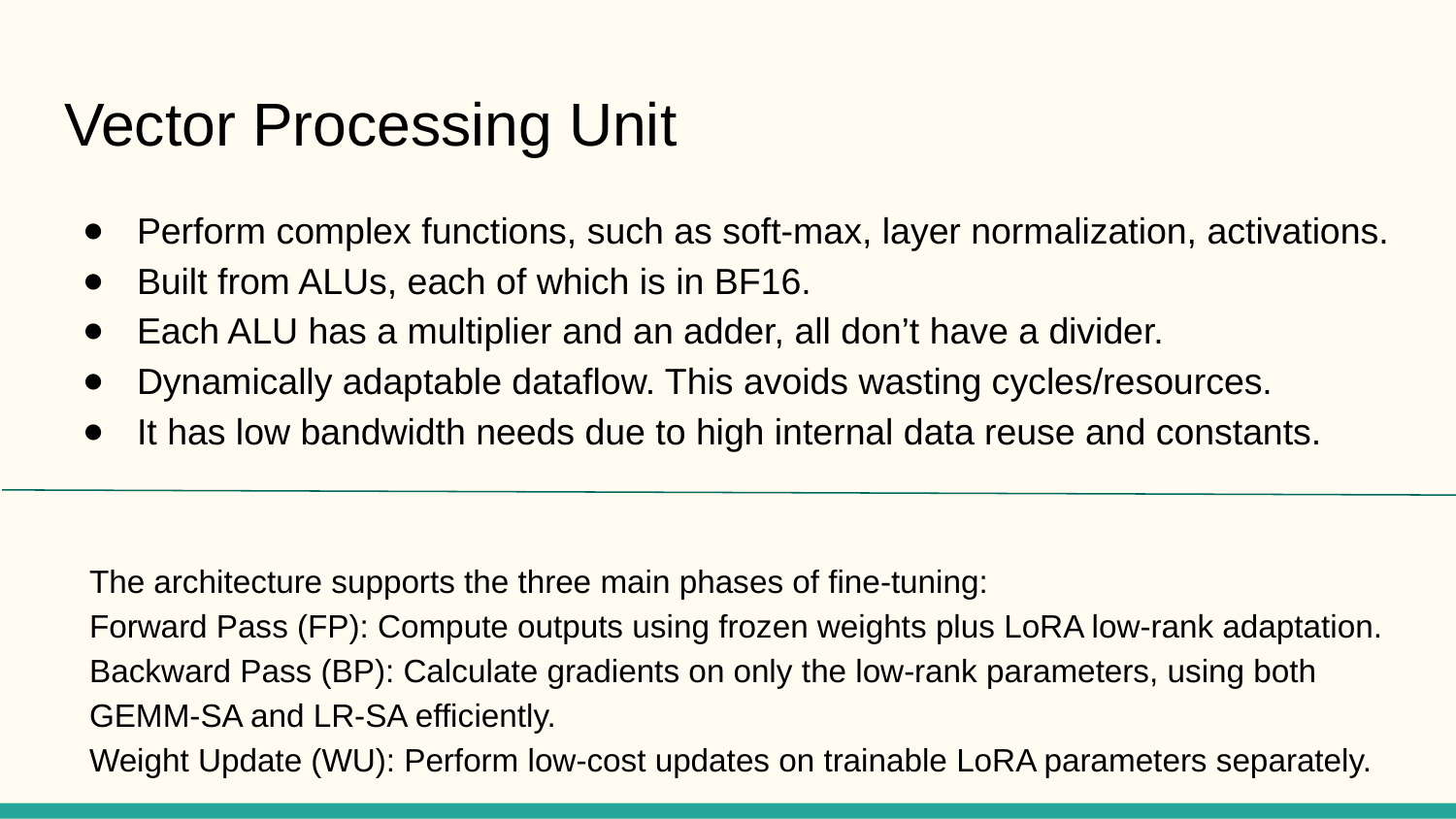

# Vector Processing Unit
Perform complex functions, such as soft-max, layer normalization, activations.
Built from ALUs, each of which is in BF16.
Each ALU has a multiplier and an adder, all don’t have a divider.
Dynamically adaptable dataflow. This avoids wasting cycles/resources.
It has low bandwidth needs due to high internal data reuse and constants.
The architecture supports the three main phases of fine-tuning:
Forward Pass (FP): Compute outputs using frozen weights plus LoRA low-rank adaptation.
Backward Pass (BP): Calculate gradients on only the low-rank parameters, using both GEMM-SA and LR-SA efficiently.
Weight Update (WU): Perform low-cost updates on trainable LoRA parameters separately.